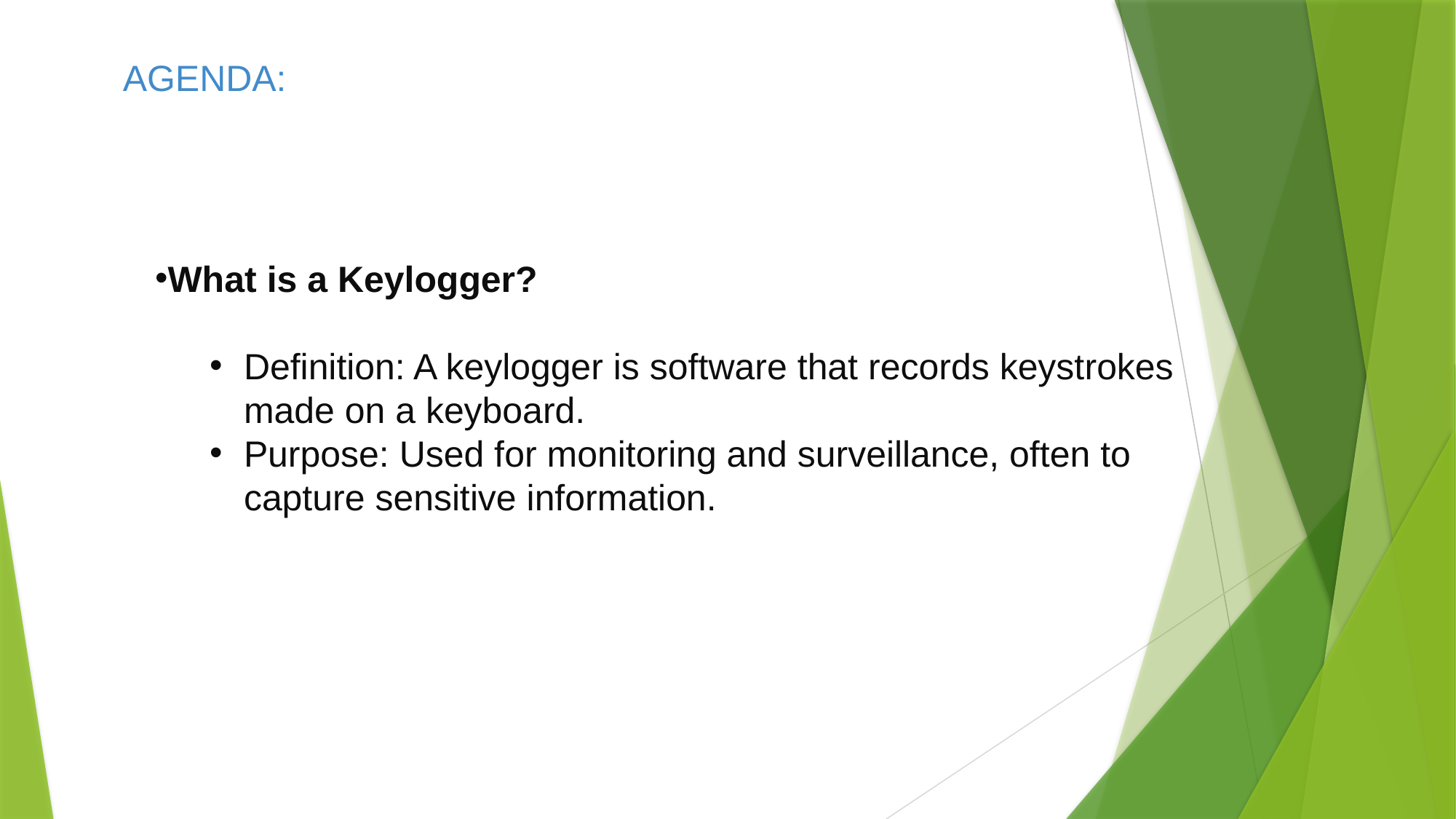

AGENDA:
What is a Keylogger?

Definition: A keylogger is software that records keystrokes made on a keyboard.
Purpose: Used for monitoring and surveillance, often to capture sensitive information.